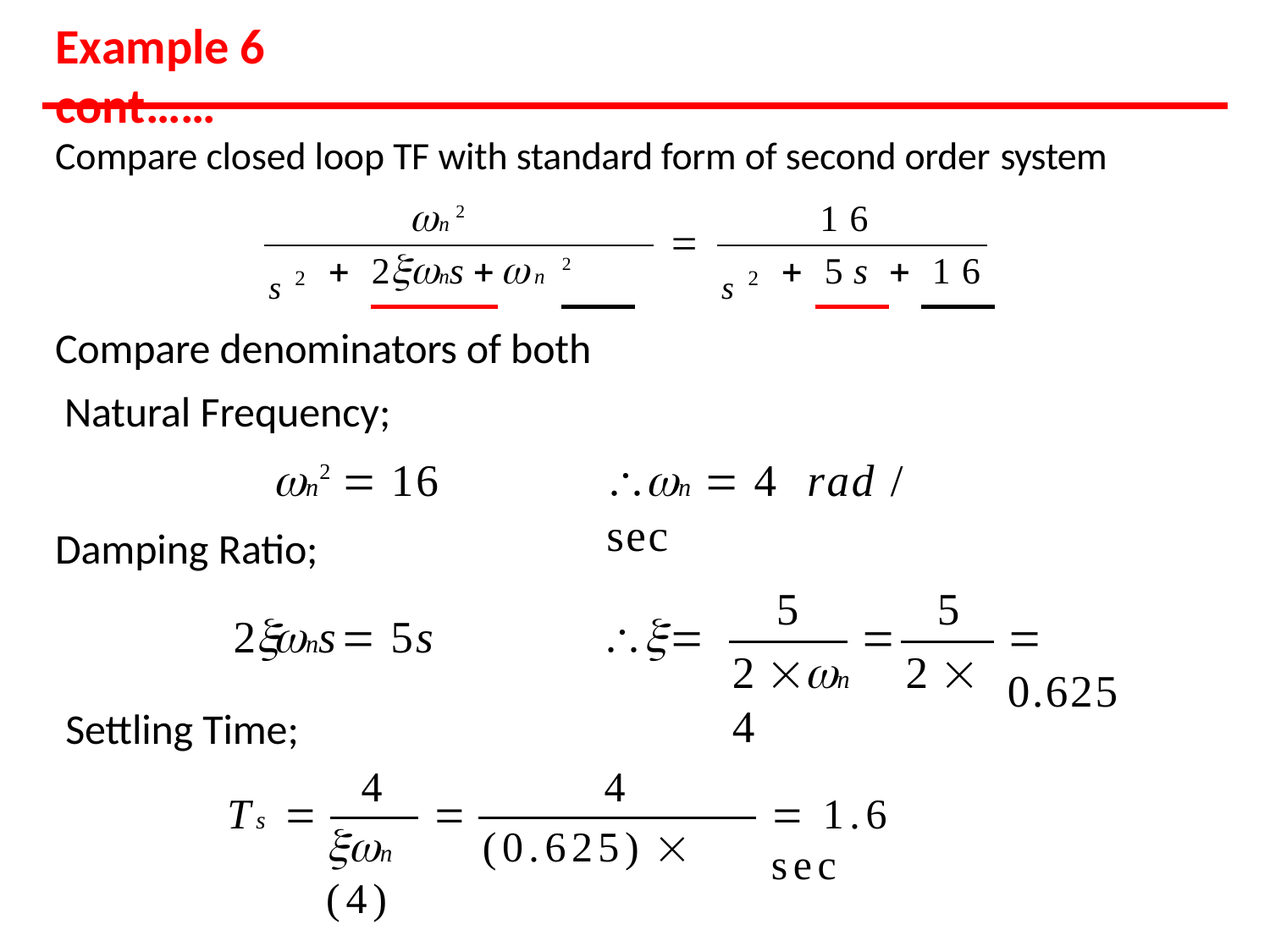

# Example 6	cont……

Compare closed loop TF with standard form of second order system
ωn 2
16
=
s2
s2
+ 2ξωns +ωn 2
+ 5s + 16

Compare denominators of both  Natural Frequency;
ωn 2 = 16
Damping Ratio;
2ξωns = 5s

∴ωn   = 4	rad / sec
5	5
∴ξ=
=
= 0.625
2 ×ωn	2 × 4

Settling Time;
Ts =
4
4
=
= 1.6 sec
ξωn	(0.625) × (4)